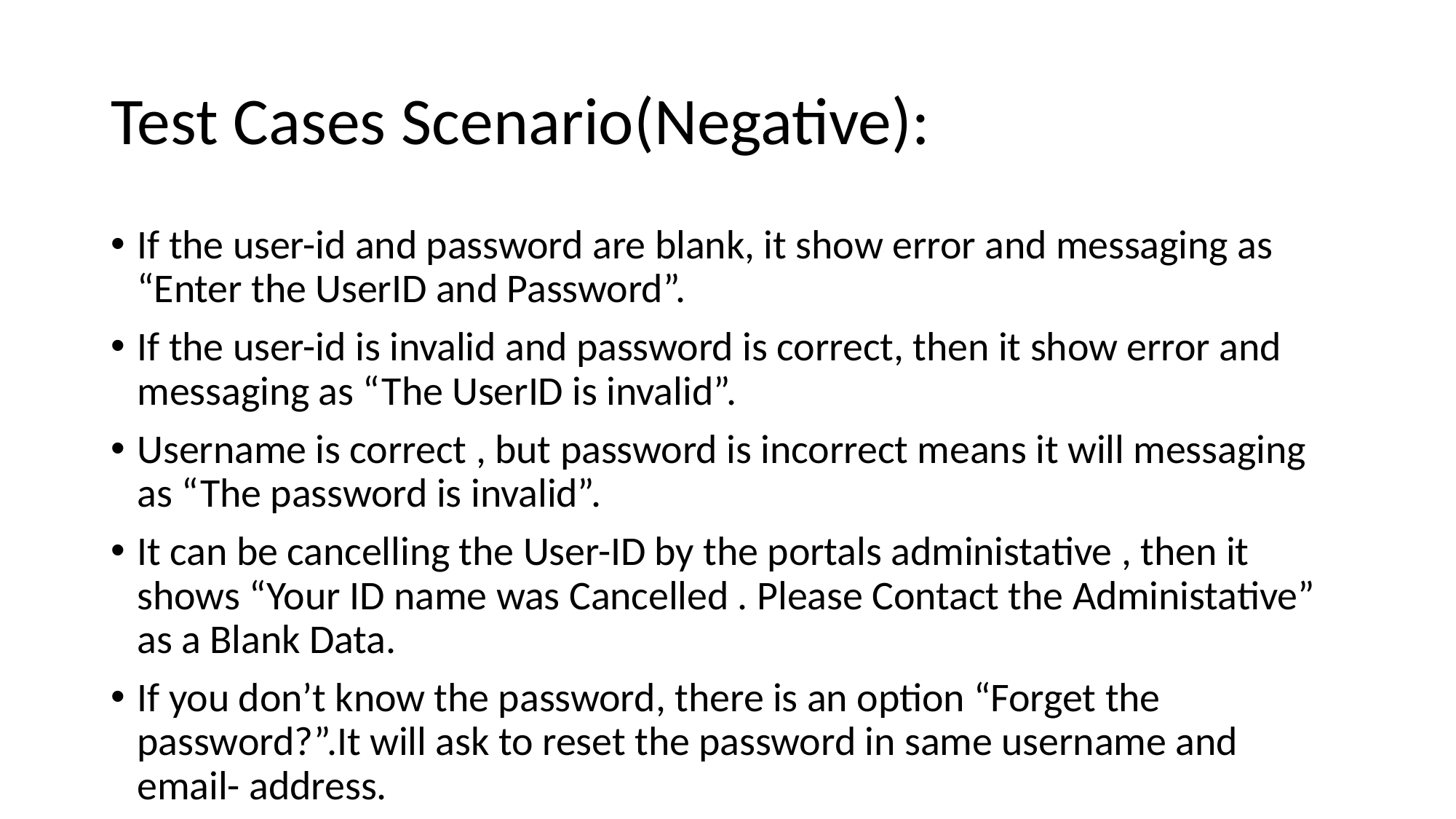

# Test Cases Scenario(Negative):
If the user-id and password are blank, it show error and messaging as “Enter the UserID and Password”.
If the user-id is invalid and password is correct, then it show error and messaging as “The UserID is invalid”.
Username is correct , but password is incorrect means it will messaging as “The password is invalid”.
It can be cancelling the User-ID by the portals administative , then it shows “Your ID name was Cancelled . Please Contact the Administative” as a Blank Data.
If you don’t know the password, there is an option “Forget the password?”.It will ask to reset the password in same username and email- address.